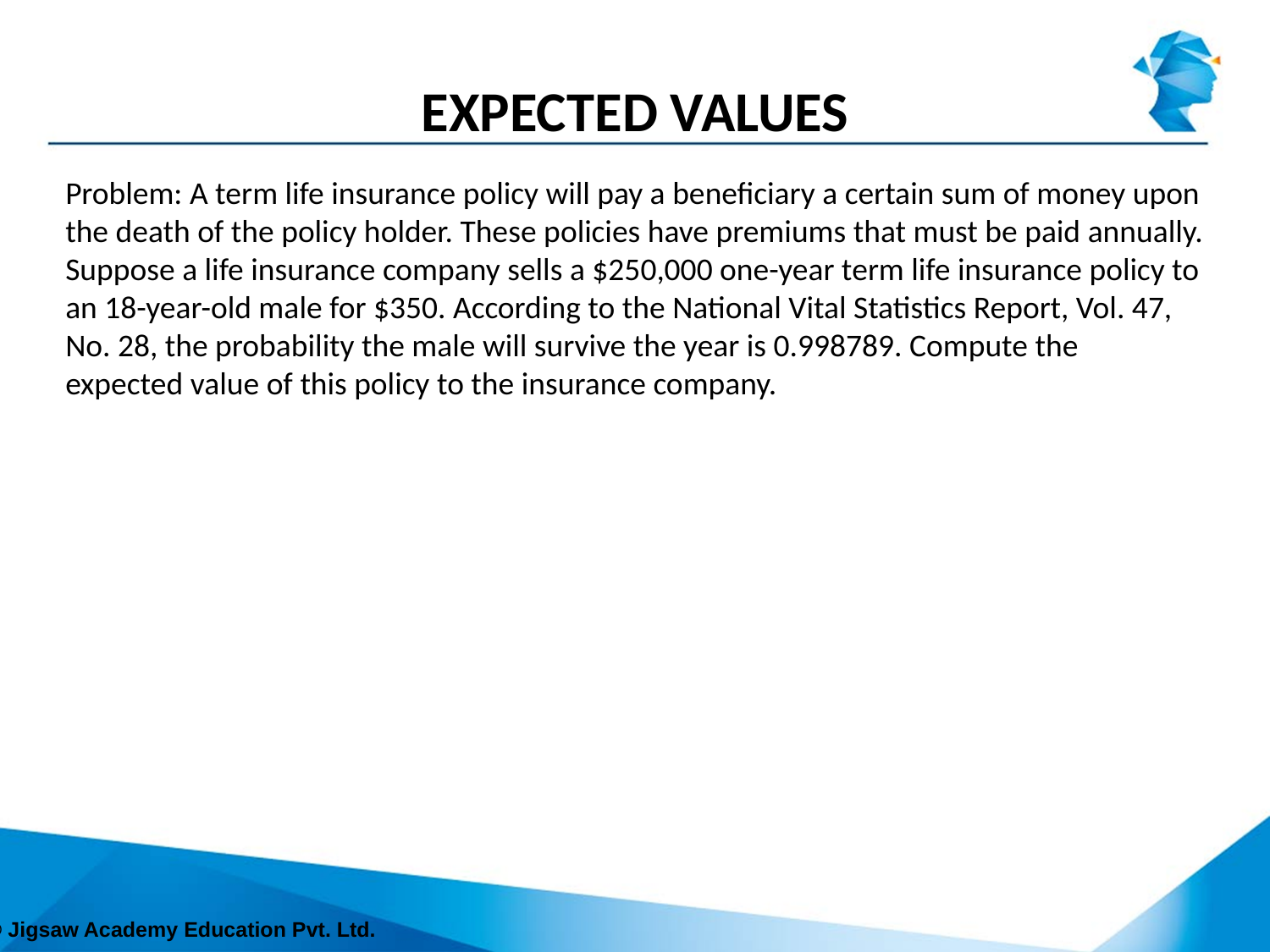

# Expected VALUES
Problem: A term life insurance policy will pay a beneficiary a certain sum of money upon the death of the policy holder. These policies have premiums that must be paid annually.
Suppose a life insurance company sells a $250,000 one-year term life insurance policy to an 18-year-old male for $350. According to the National Vital Statistics Report, Vol. 47, No. 28, the probability the male will survive the year is 0.998789. Compute the expected value of this policy to the insurance company.